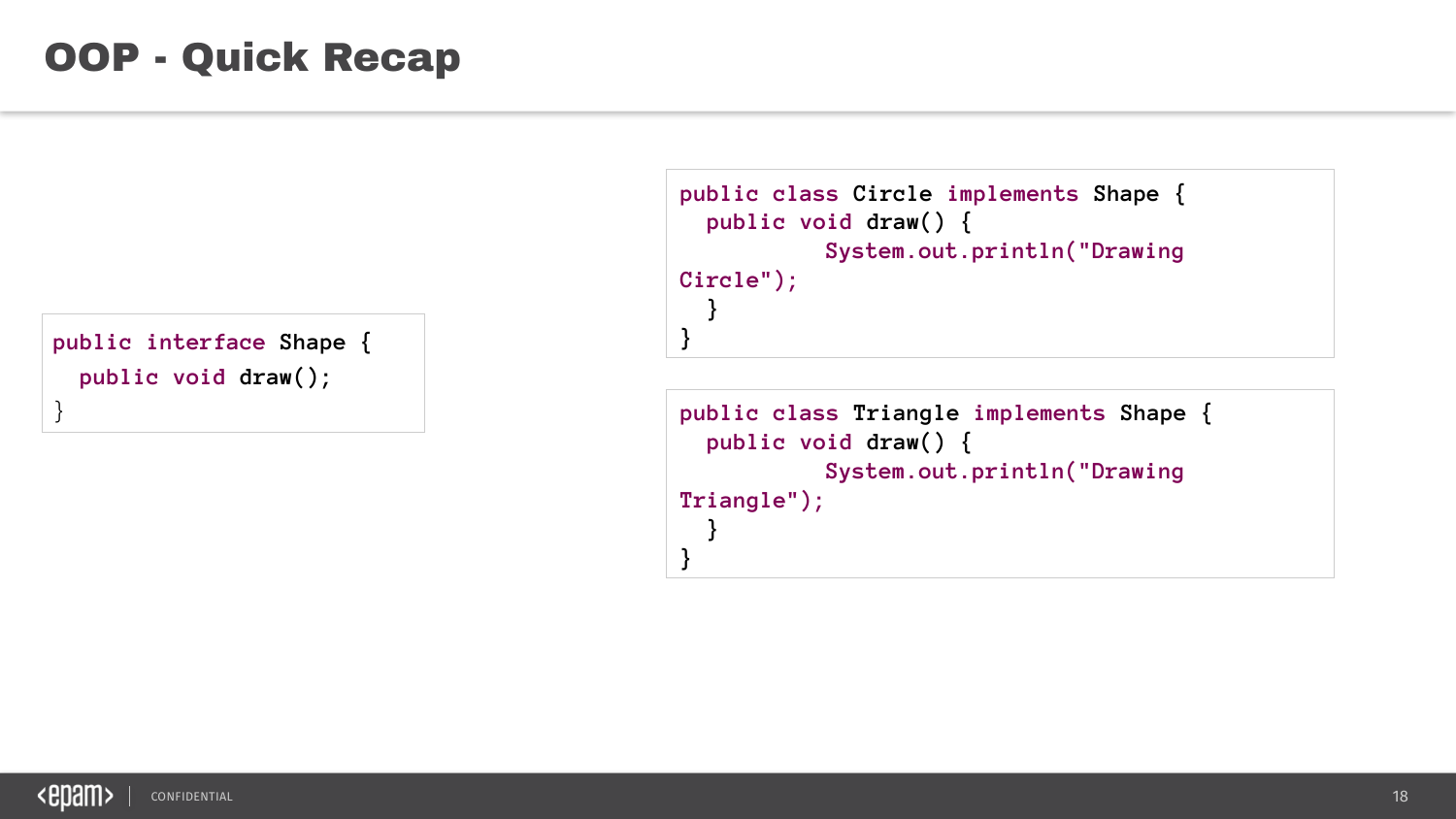

OOP - Quick Recap

public class Circle implements Shape {
  public void draw() {
	System.out.println("Drawing Circle");
  }
}
public interface Shape {
  public void draw();
}

public class Triangle implements Shape {
  public void draw() {
	System.out.println("Drawing Triangle");
  }
}